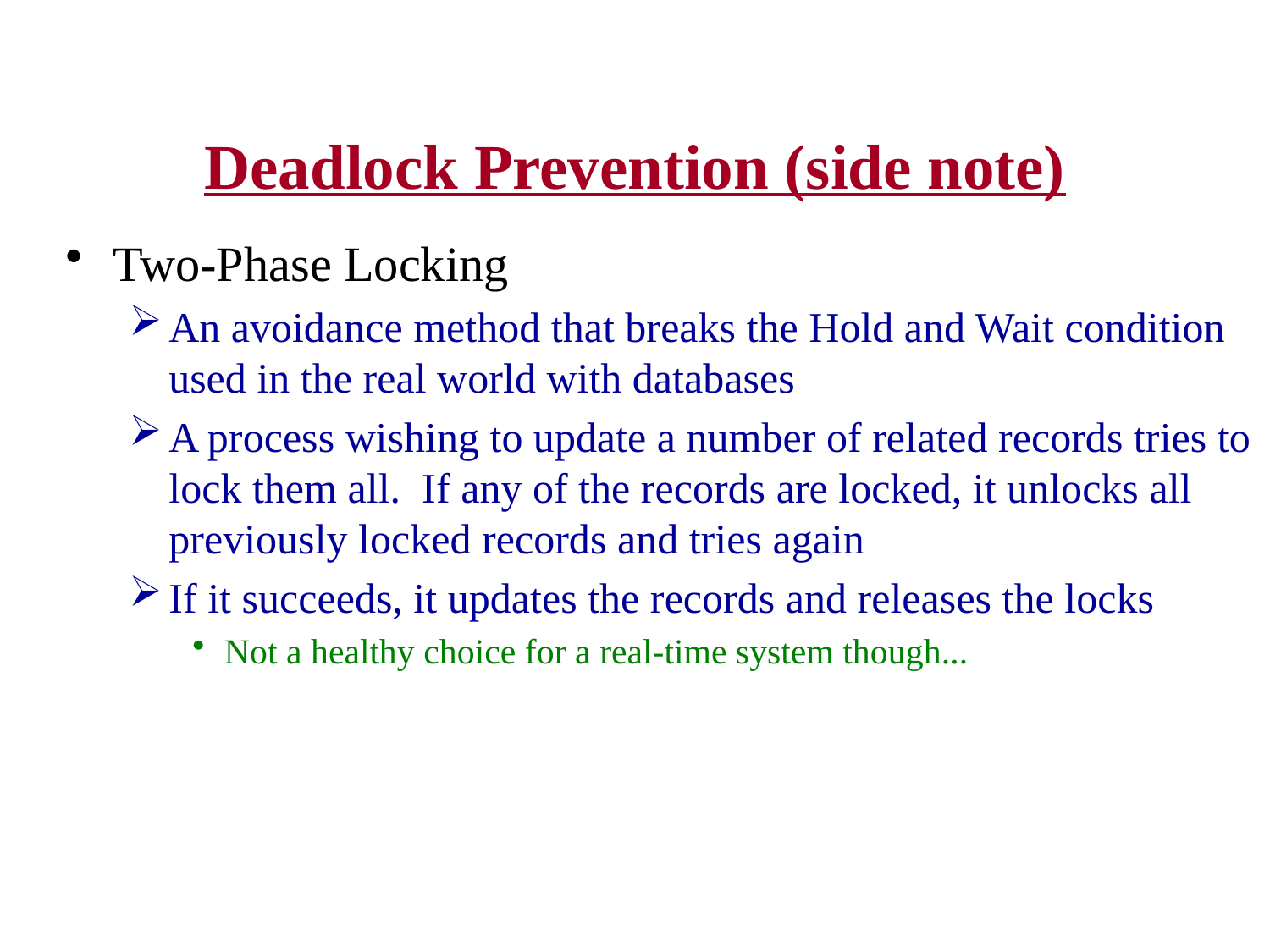

# Deadlock Prevention (side note)
Two-Phase Locking
An avoidance method that breaks the Hold and Wait condition used in the real world with databases
A process wishing to update a number of related records tries to lock them all.  If any of the records are locked, it unlocks all previously locked records and tries again
If it succeeds, it updates the records and releases the locks
Not a healthy choice for a real-time system though...